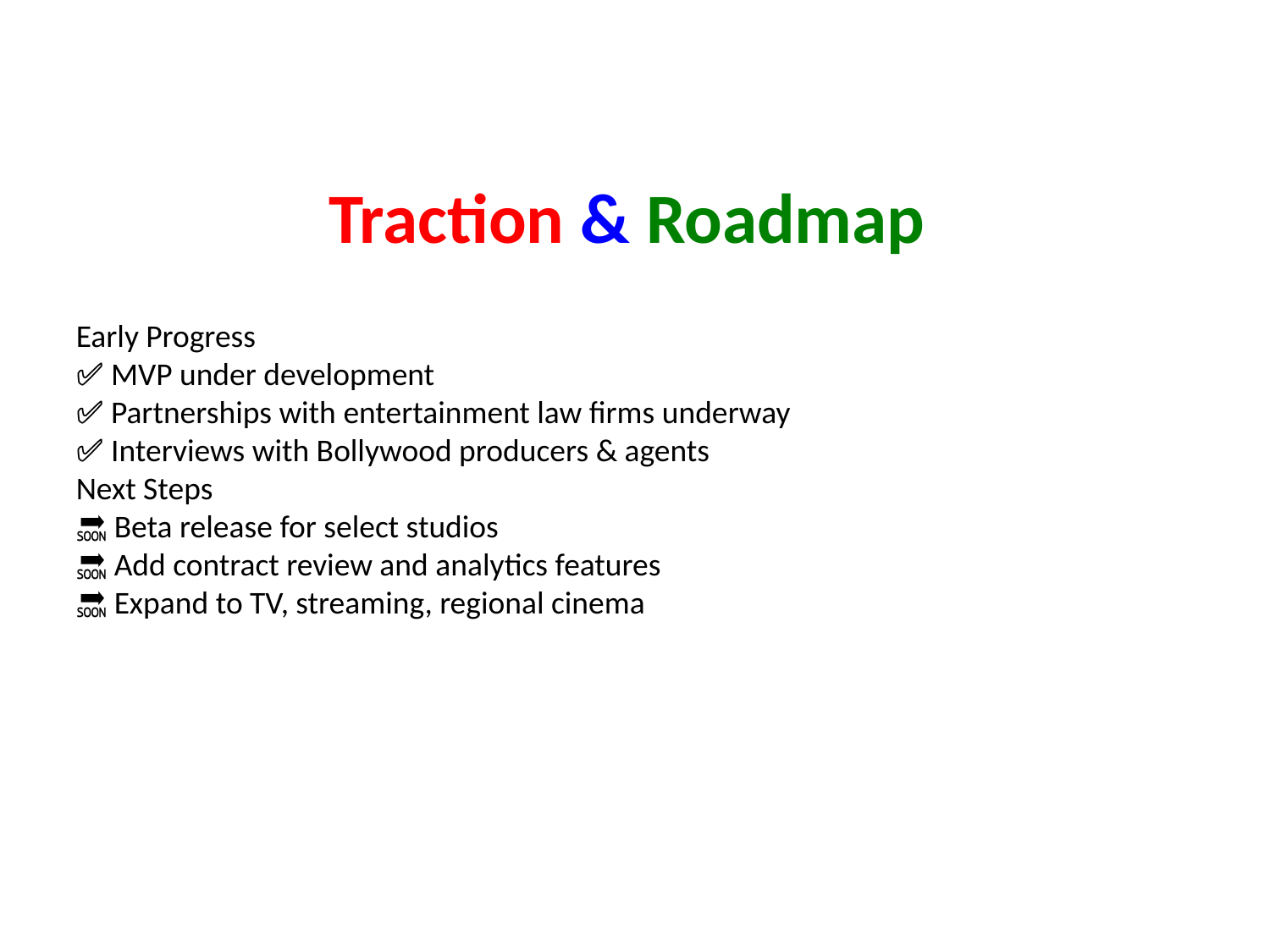

#
Traction & Roadmap
Early Progress
✅ MVP under development
✅ Partnerships with entertainment law firms underway
✅ Interviews with Bollywood producers & agents
Next Steps
🔜 Beta release for select studios
🔜 Add contract review and analytics features
🔜 Expand to TV, streaming, regional cinema